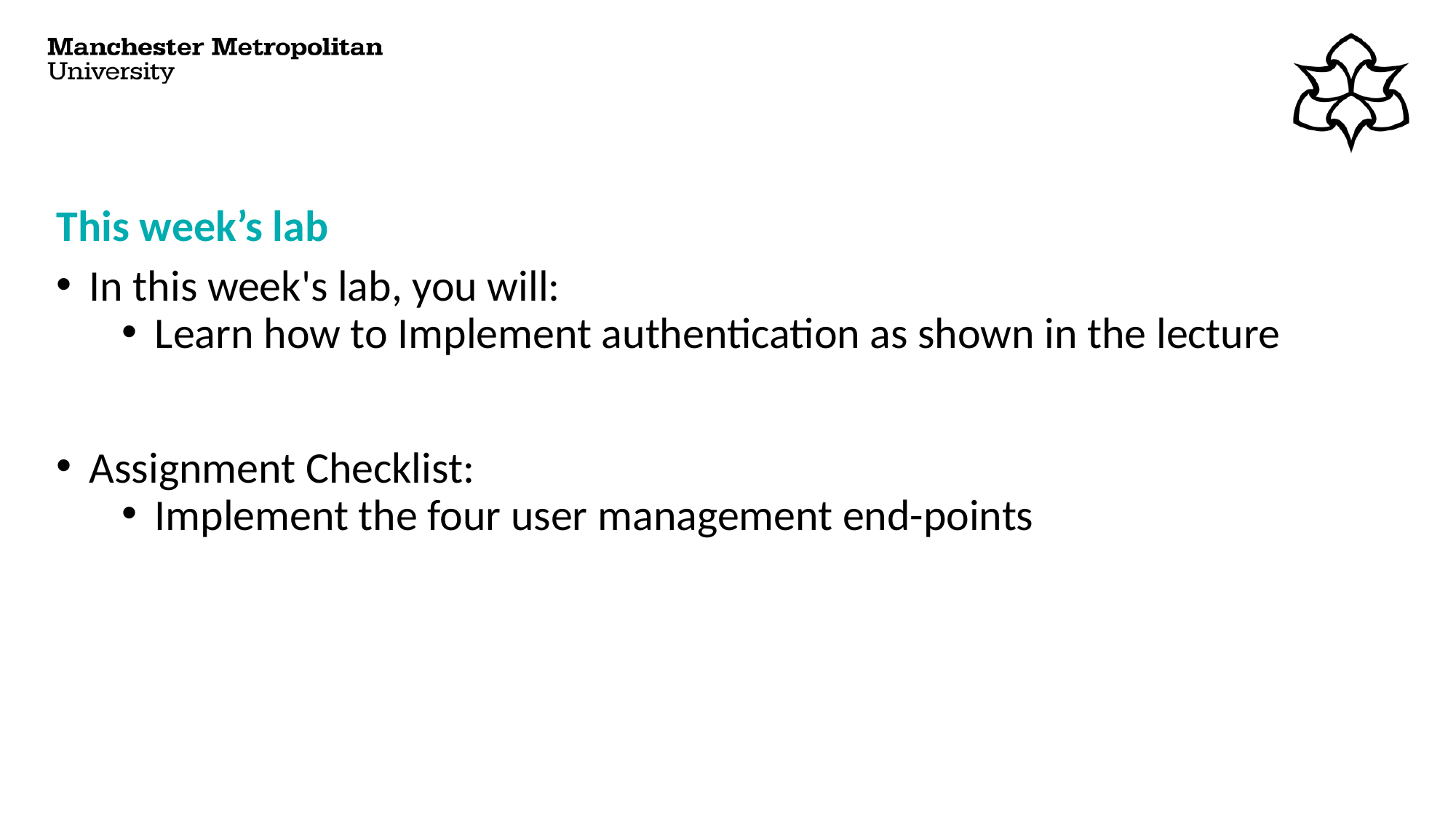

# This week’s lab
In this week's lab, you will:
Learn how to Implement authentication as shown in the lecture

Assignment Checklist:
Implement the four user management end-points